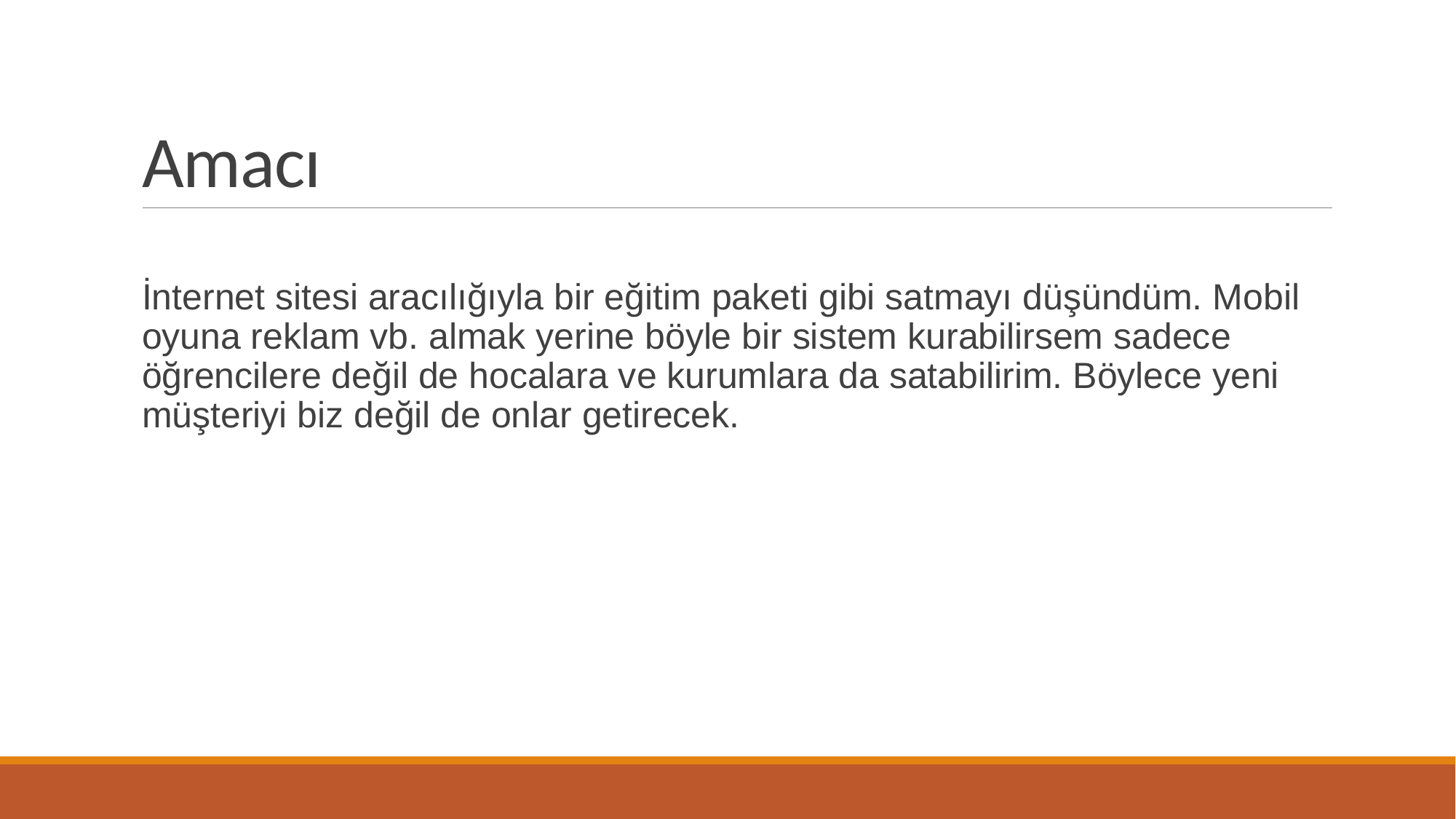

# Amacı
İnternet sitesi aracılığıyla bir eğitim paketi gibi satmayı düşündüm. Mobil oyuna reklam vb. almak yerine böyle bir sistem kurabilirsem sadece öğrencilere değil de hocalara ve kurumlara da satabilirim. Böylece yeni müşteriyi biz değil de onlar getirecek.